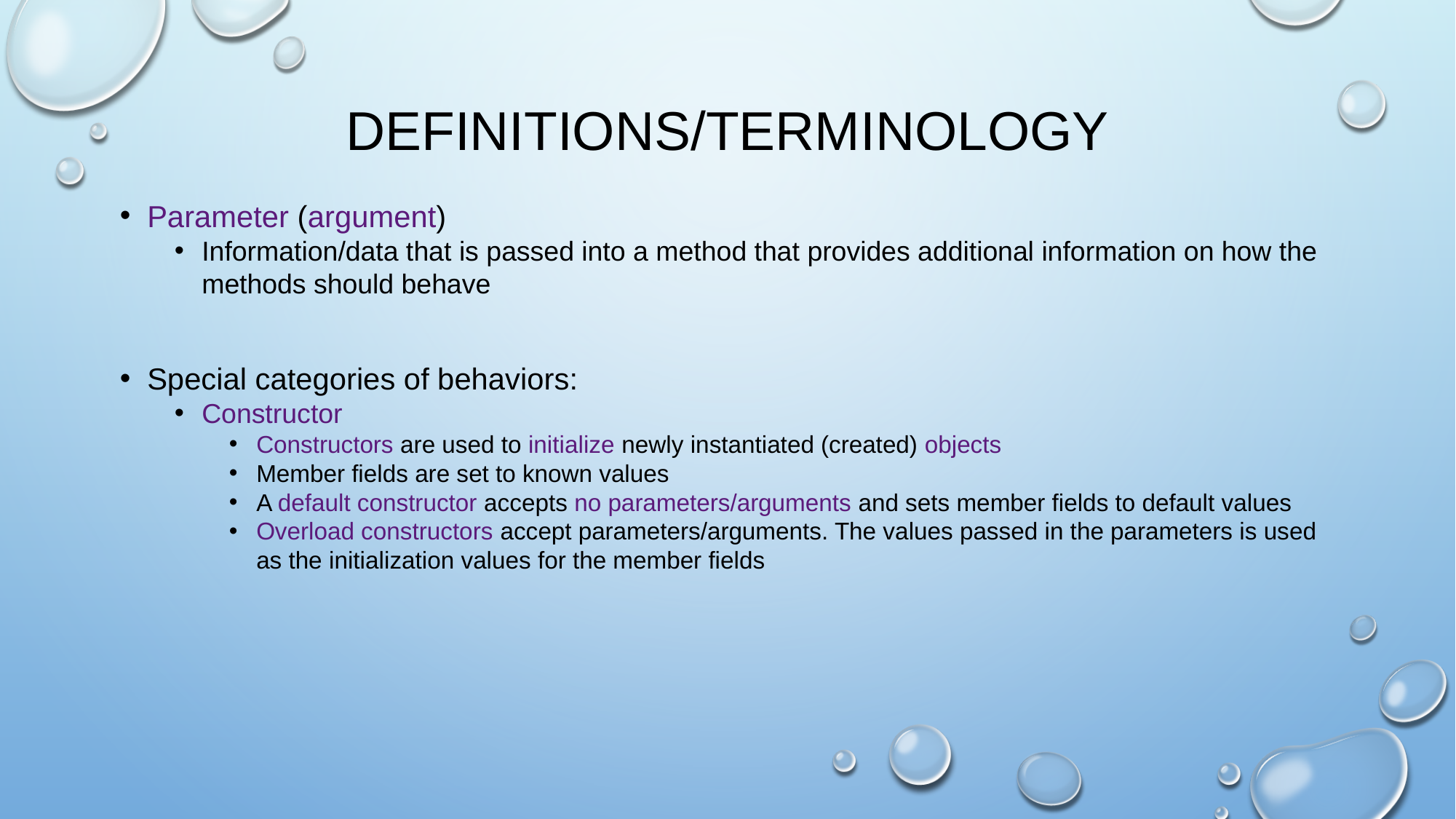

# Definitions/terminology
Parameter (argument)
Information/data that is passed into a method that provides additional information on how the methods should behave

Special categories of behaviors:
Constructor
Constructors are used to initialize newly instantiated (created) objects
Member fields are set to known values
A default constructor accepts no parameters/arguments and sets member fields to default values
Overload constructors accept parameters/arguments. The values passed in the parameters is used as the initialization values for the member fields